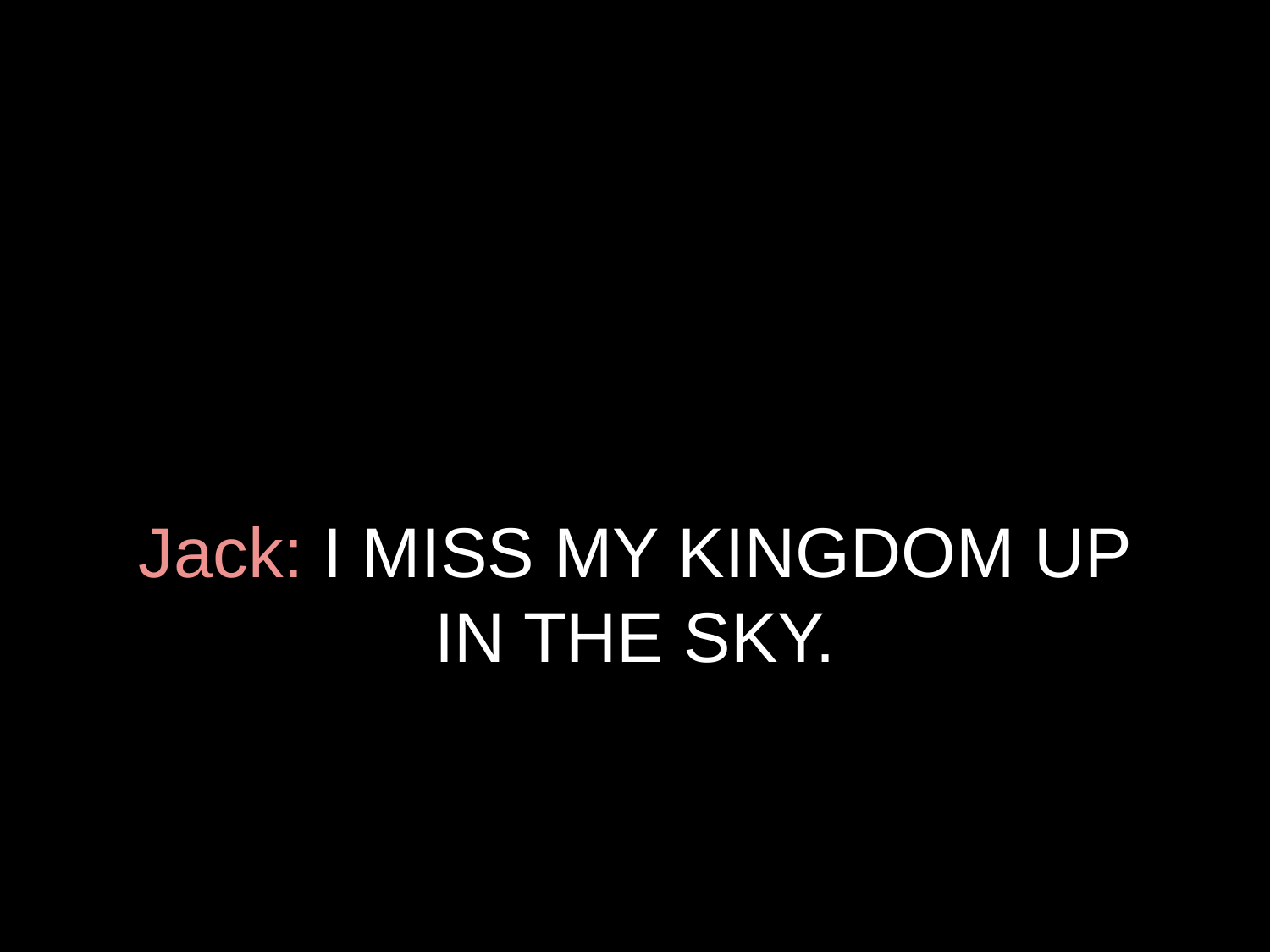

# Jack: I MISS MY KINGDOM UP IN THE SKY.